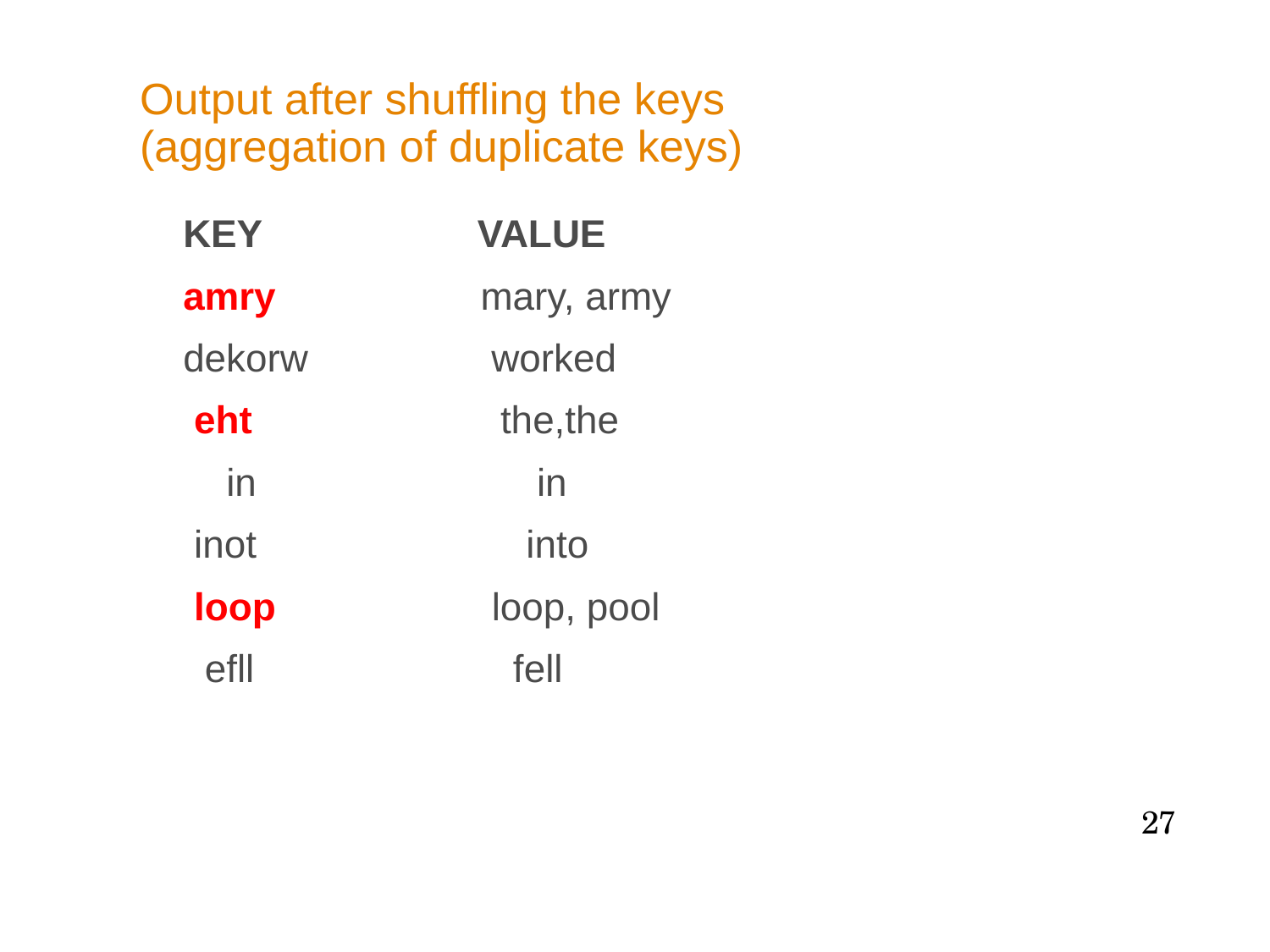

Output after shuffling the keys
(aggregation of duplicate keys)

    KEY                    VALUE
    amry                   mary, army
    dekorw                 worked
     eht                       the,the
        in                          in
     inot                         into
     loop                    loop, pool
      efll                        fell

27